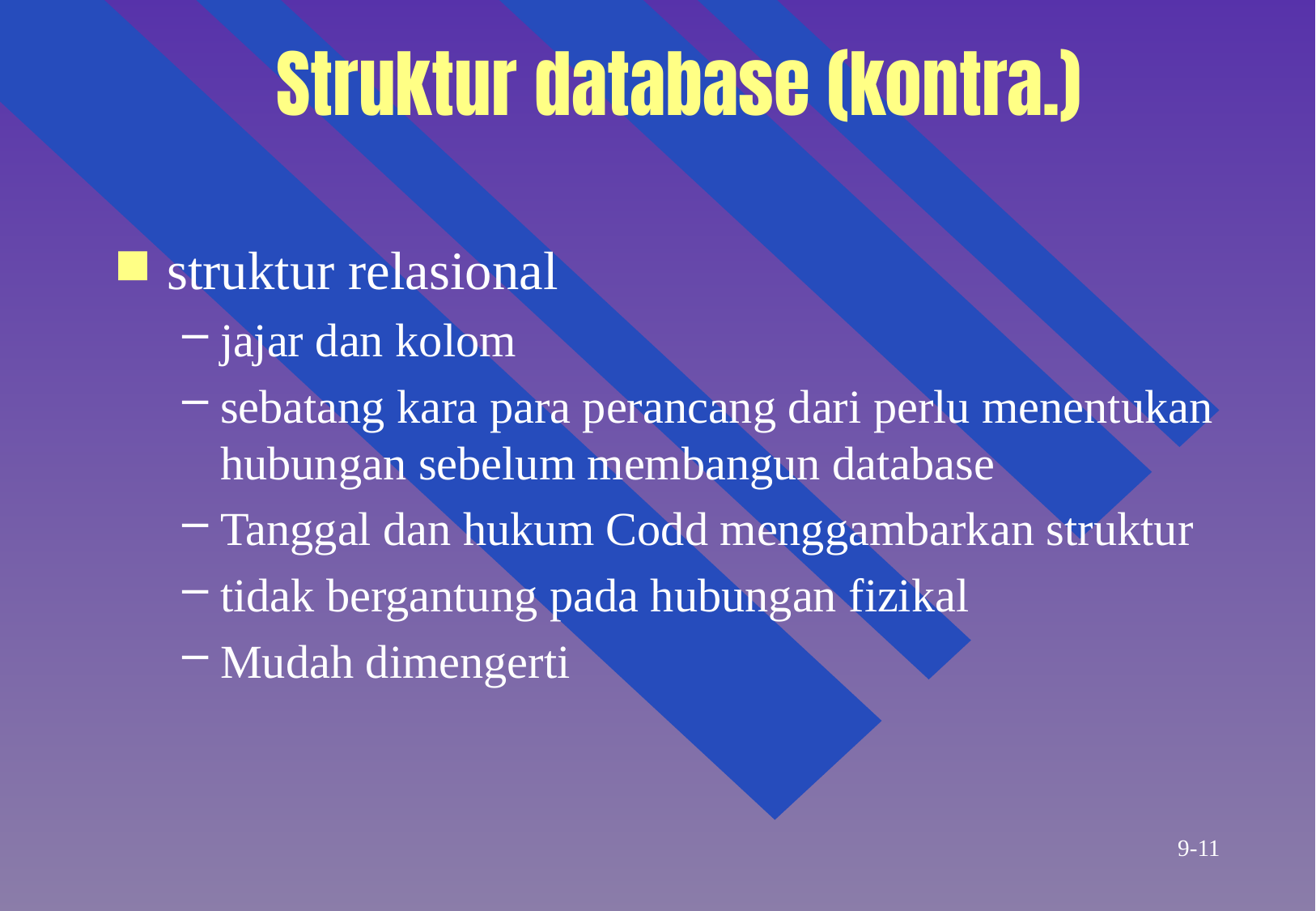

# Struktur database (kontra.)

struktur relasional
jajar dan kolom
sebatang kara para perancang dari perlu menentukan hubungan sebelum membangun database
Tanggal dan hukum Codd menggambarkan struktur
tidak bergantung pada hubungan fizikal
Mudah dimengerti
9-11